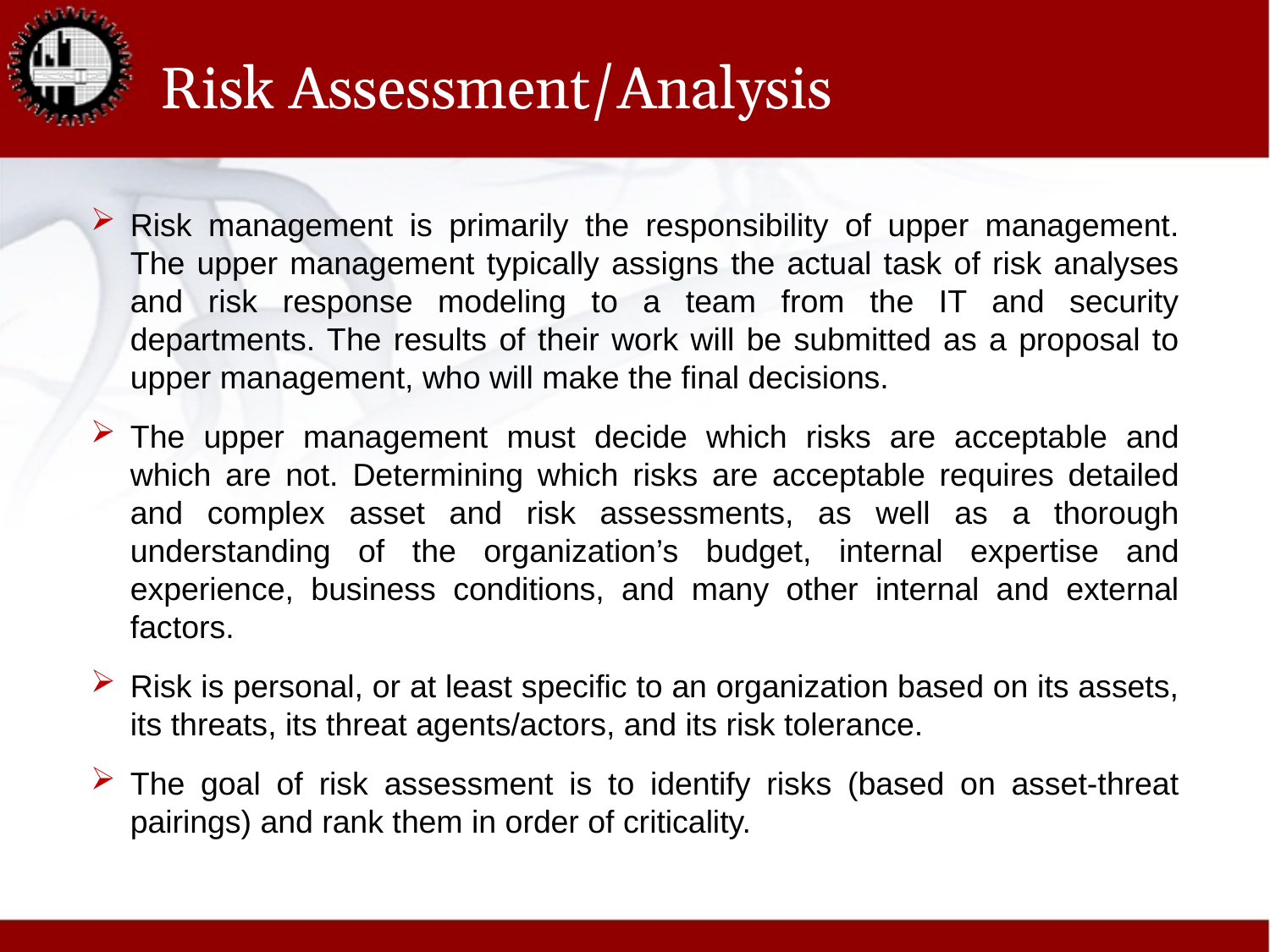

# Risk Assessment/Analysis
Risk management is primarily the responsibility of upper management. The upper management typically assigns the actual task of risk analyses and risk response modeling to a team from the IT and security departments. The results of their work will be submitted as a proposal to upper management, who will make the final decisions.
The upper management must decide which risks are acceptable and which are not. Determining which risks are acceptable requires detailed and complex asset and risk assessments, as well as a thorough understanding of the organization’s budget, internal expertise and experience, business conditions, and many other internal and external factors.
Risk is personal, or at least specific to an organization based on its assets, its threats, its threat agents/actors, and its risk tolerance.
The goal of risk assessment is to identify risks (based on asset-threat pairings) and rank them in order of criticality.